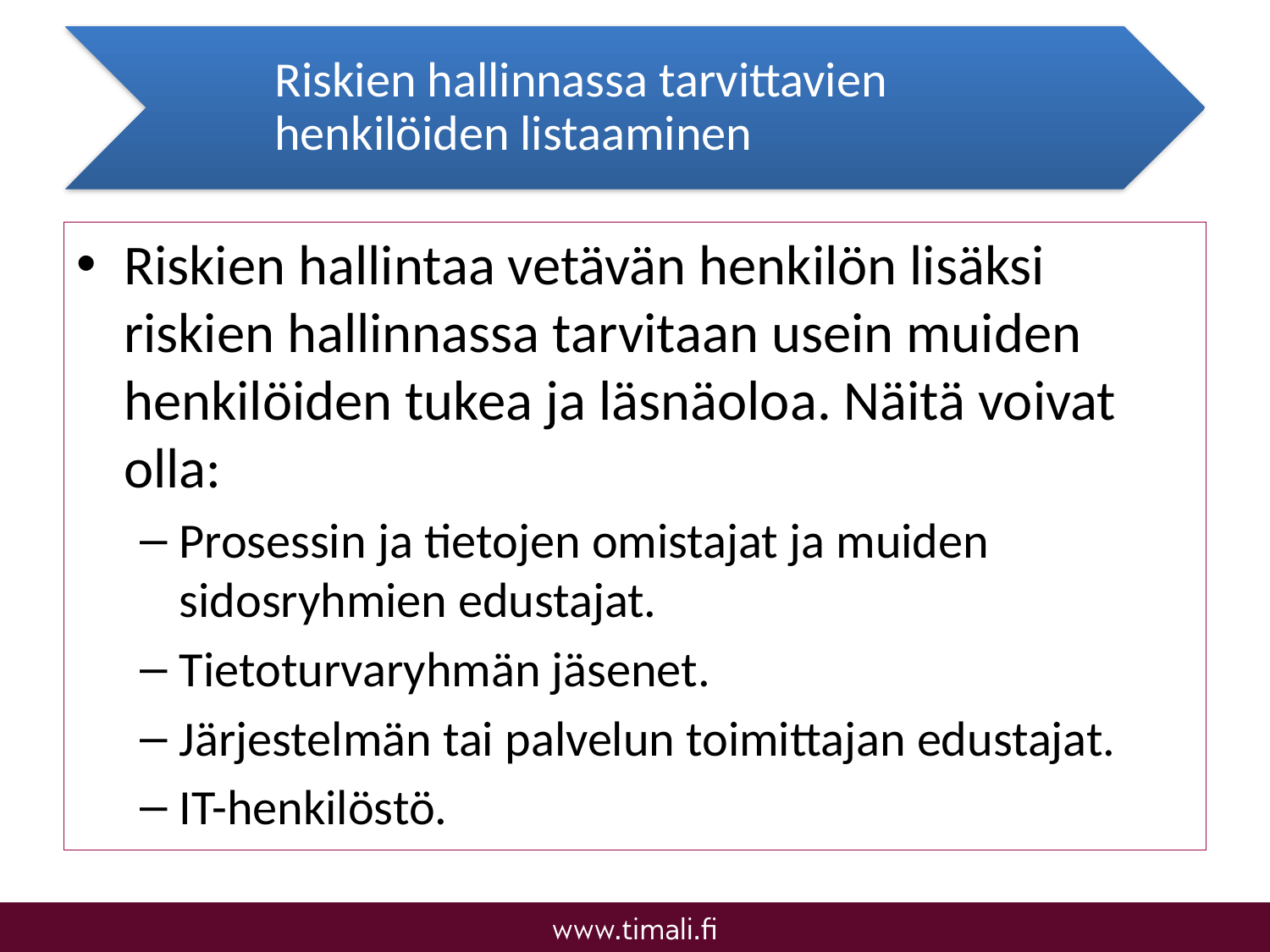

Riskien hallinnassa tarvittavien henkilöiden listaaminen
Riskien hallintaa vetävän henkilön lisäksi riskien hallinnassa tarvitaan usein muiden henkilöiden tukea ja läsnäoloa. Näitä voivat olla:
Prosessin ja tietojen omistajat ja muiden sidosryhmien edustajat.
Tietoturvaryhmän jäsenet.
Järjestelmän tai palvelun toimittajan edustajat.
IT-henkilöstö.